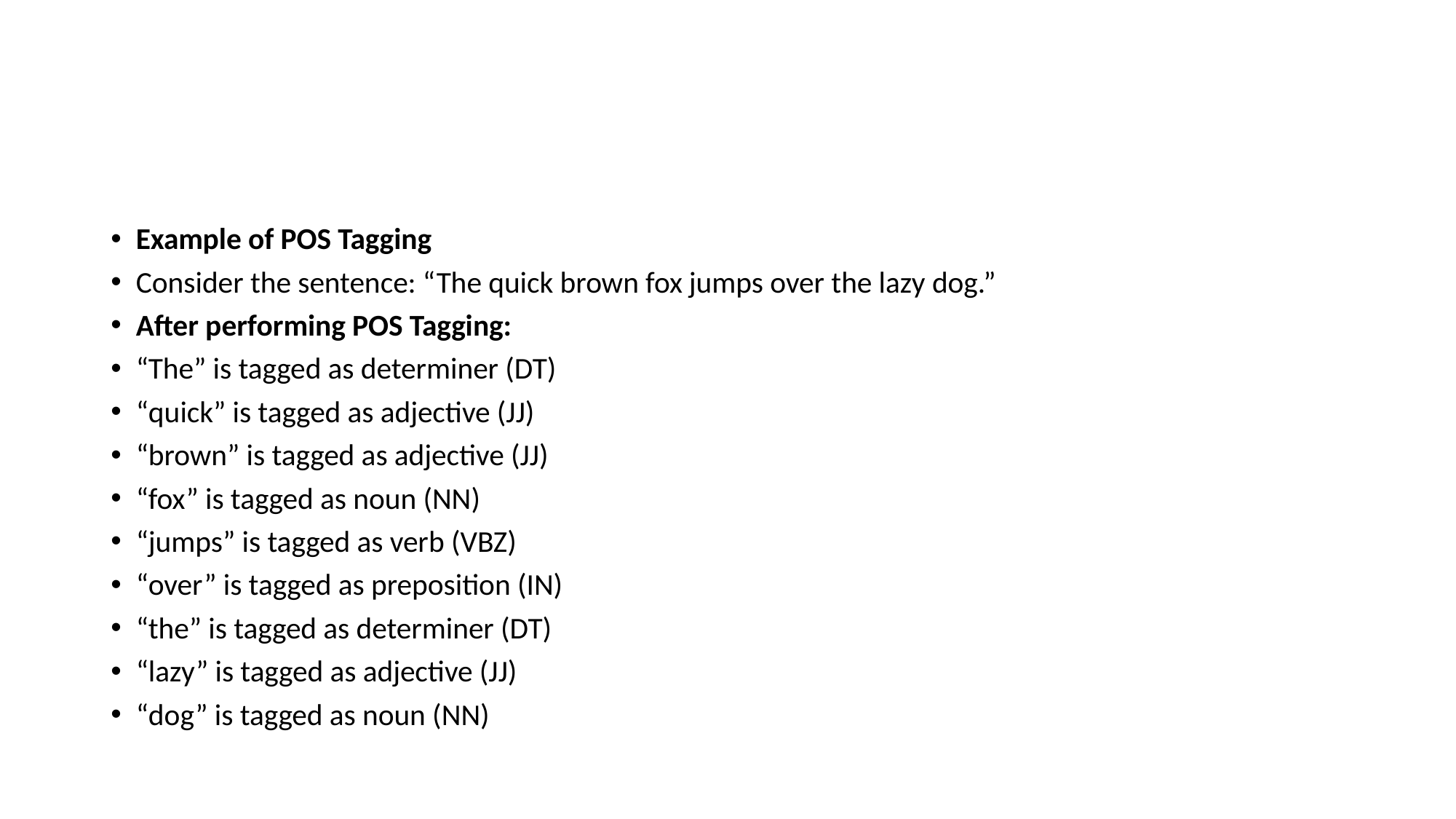

#
Example of POS Tagging
Consider the sentence: “The quick brown fox jumps over the lazy dog.”
After performing POS Tagging:
“The” is tagged as determiner (DT)
“quick” is tagged as adjective (JJ)
“brown” is tagged as adjective (JJ)
“fox” is tagged as noun (NN)
“jumps” is tagged as verb (VBZ)
“over” is tagged as preposition (IN)
“the” is tagged as determiner (DT)
“lazy” is tagged as adjective (JJ)
“dog” is tagged as noun (NN)